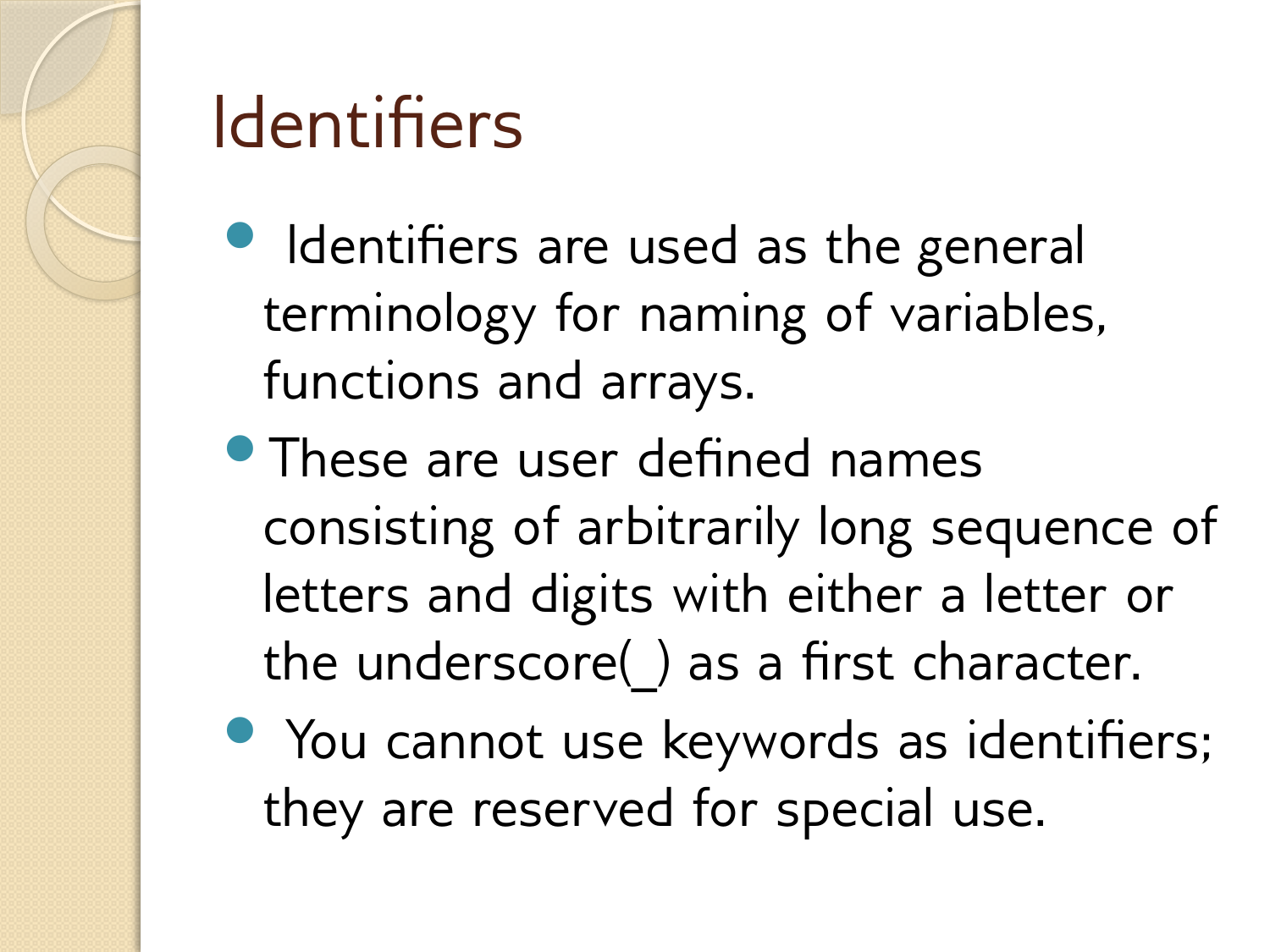

# Identifiers
 Identifiers are used as the general terminology for naming of variables, functions and arrays.
These are user defined names consisting of arbitrarily long sequence of letters and digits with either a letter or the underscore(_) as a first character.
 You cannot use keywords as identifiers; they are reserved for special use.